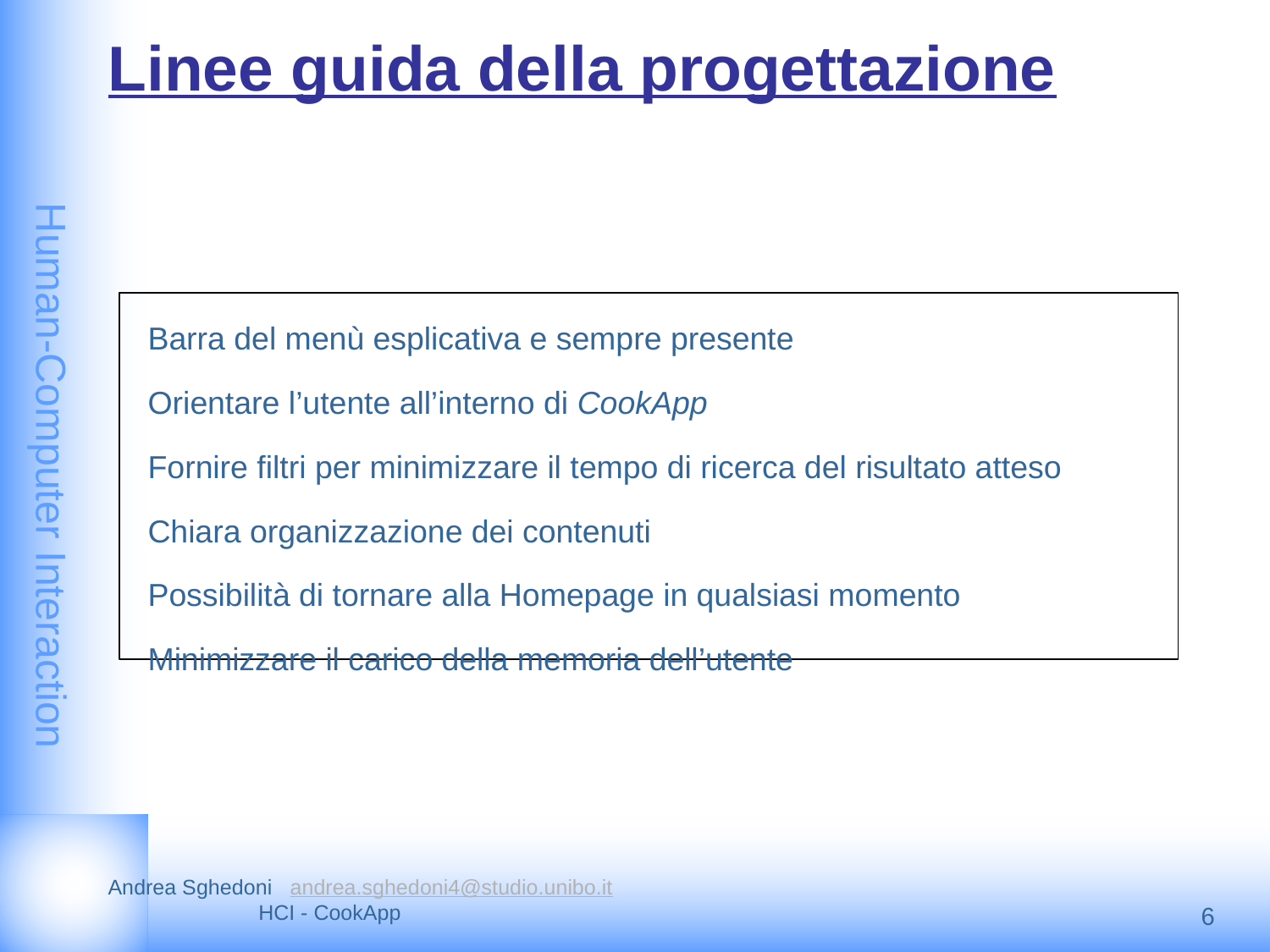

# Linee guida della progettazione
Barra del menù esplicativa e sempre presente
Orientare l’utente all’interno di CookApp
Fornire filtri per minimizzare il tempo di ricerca del risultato atteso
Chiara organizzazione dei contenuti
Possibilità di tornare alla Homepage in qualsiasi momento
Minimizzare il carico della memoria dell’utente

6
Andrea Sghedoni   andrea.sghedoni4@studio.unibo.it                                                           	 		    HCI - CookApp